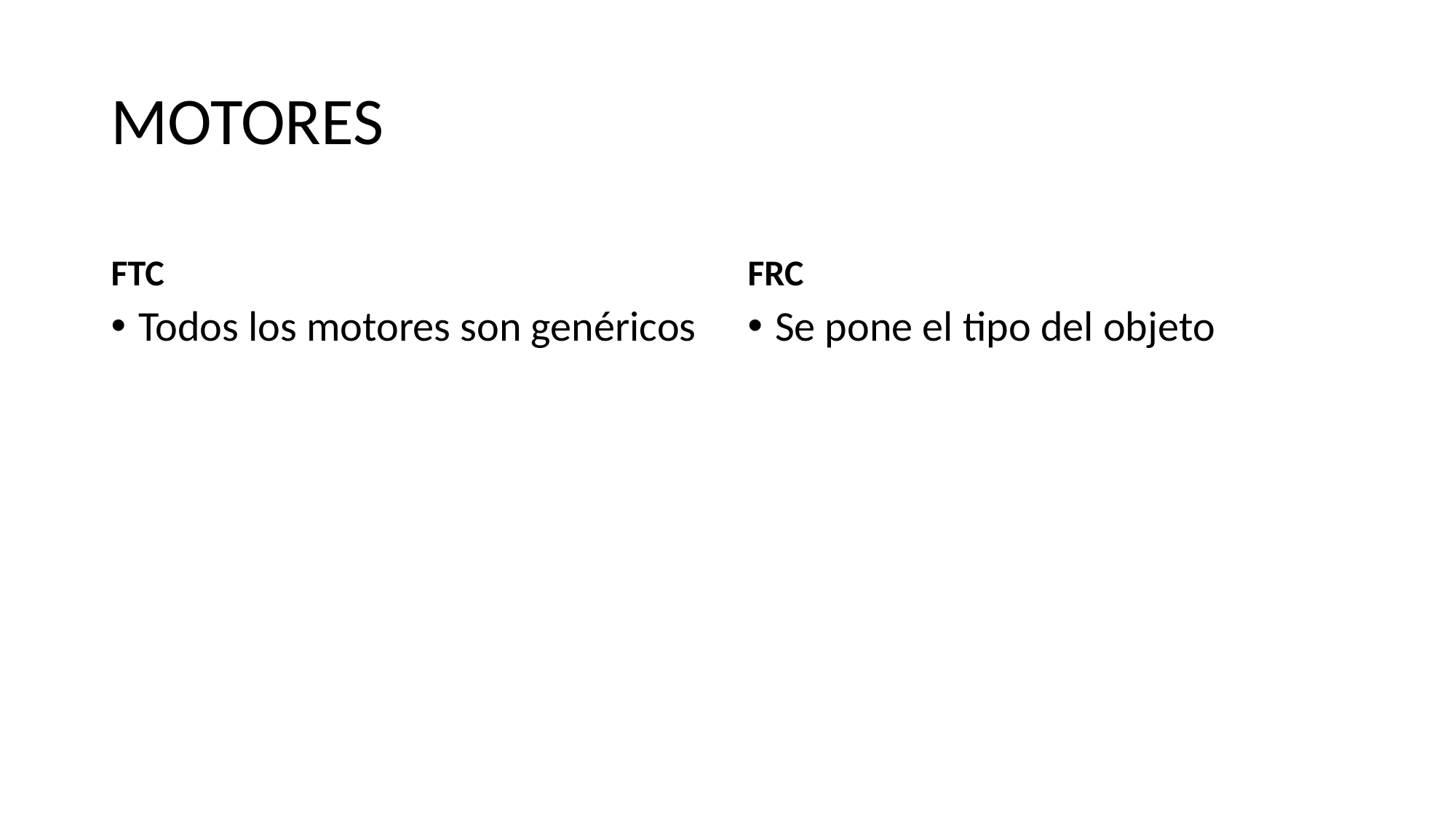

# MOTORES
FTC
FRC
Todos los motores son genéricos
Se pone el tipo del objeto